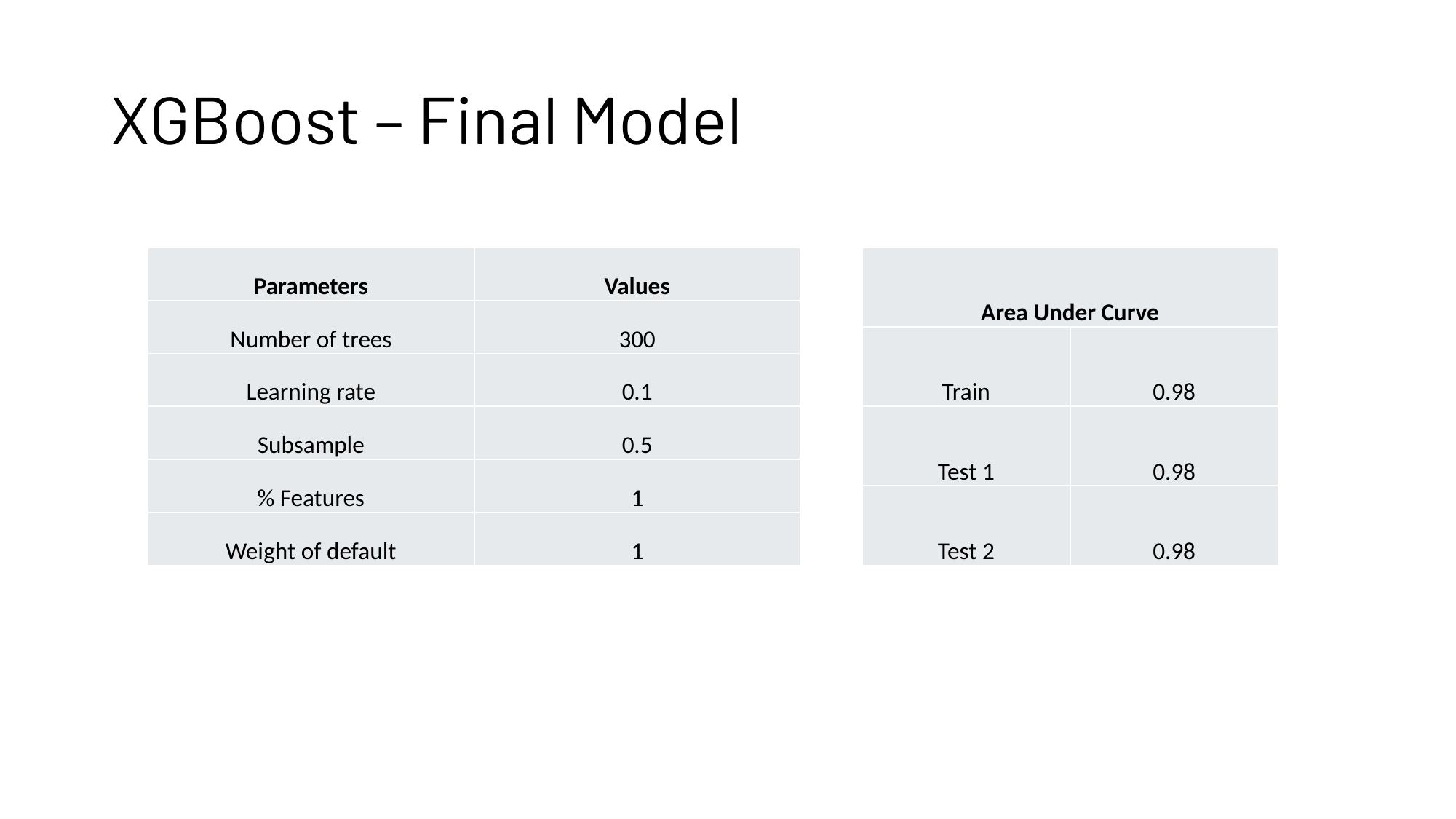

# XGBoost – Final Model
| Parameters | Values |
| --- | --- |
| Number of trees | 300 |
| Learning rate | 0.1 |
| Subsample | 0.5 |
| % Features | 1 |
| Weight of default | 1 |
| Area Under Curve |  |
| --- | --- |
| Train | 0.98 |
| Test 1 | 0.98 |
| Test 2 | 0.98 |